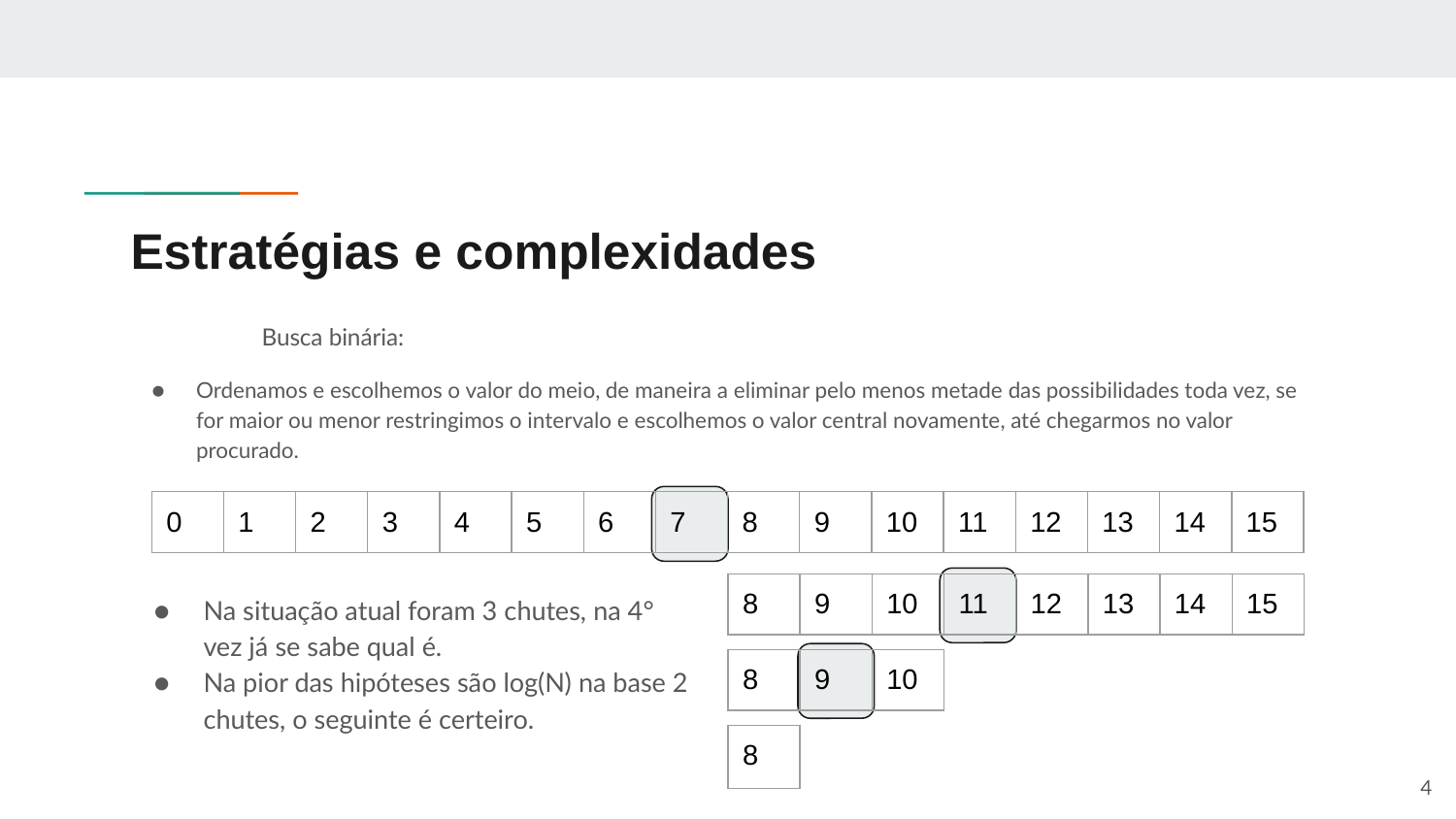

# Estratégias e complexidades
	Busca binária:
Ordenamos e escolhemos o valor do meio, de maneira a eliminar pelo menos metade das possibilidades toda vez, se for maior ou menor restringimos o intervalo e escolhemos o valor central novamente, até chegarmos no valor procurado.

| 0 | 1 | 2 | 3 | 4 | 5 | 6 | 7 | 8 | 9 | 10 | 11 | 12 | 13 | 14 | 15 |
| --- | --- | --- | --- | --- | --- | --- | --- | --- | --- | --- | --- | --- | --- | --- | --- |

| 8 | 9 | 10 | 11 | 12 | 13 | 14 | 15 |
| --- | --- | --- | --- | --- | --- | --- | --- |
Na situação atual foram 3 chutes, na 4° vez já se sabe qual é.
Na pior das hipóteses são log(N) na base 2 chutes, o seguinte é certeiro.

| 8 | 9 | 10 |
| --- | --- | --- |
| 8 |
| --- |
4